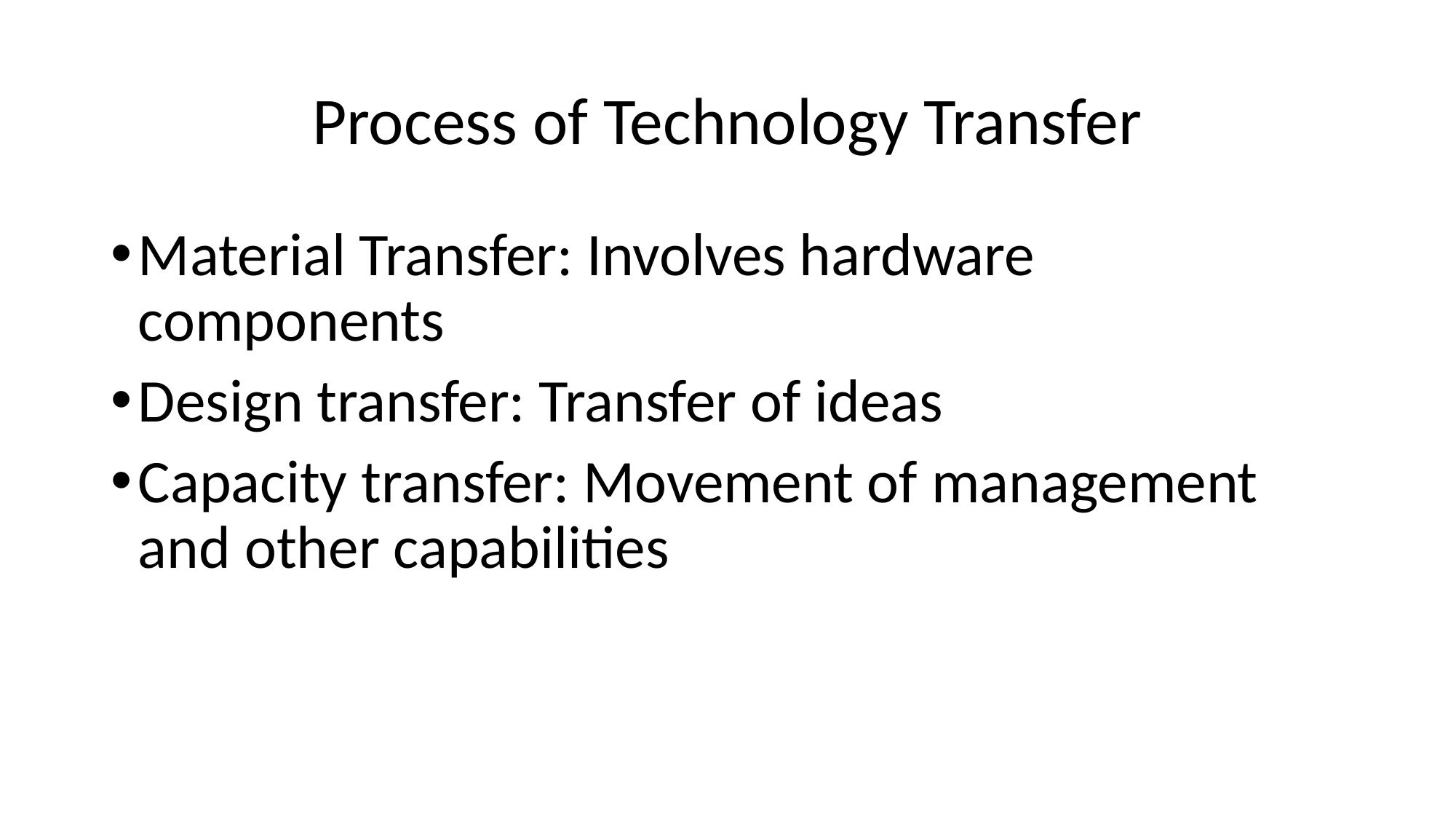

# Process of Technology Transfer
Material Transfer: Involves hardware components
Design transfer: Transfer of ideas
Capacity transfer: Movement of management and other capabilities